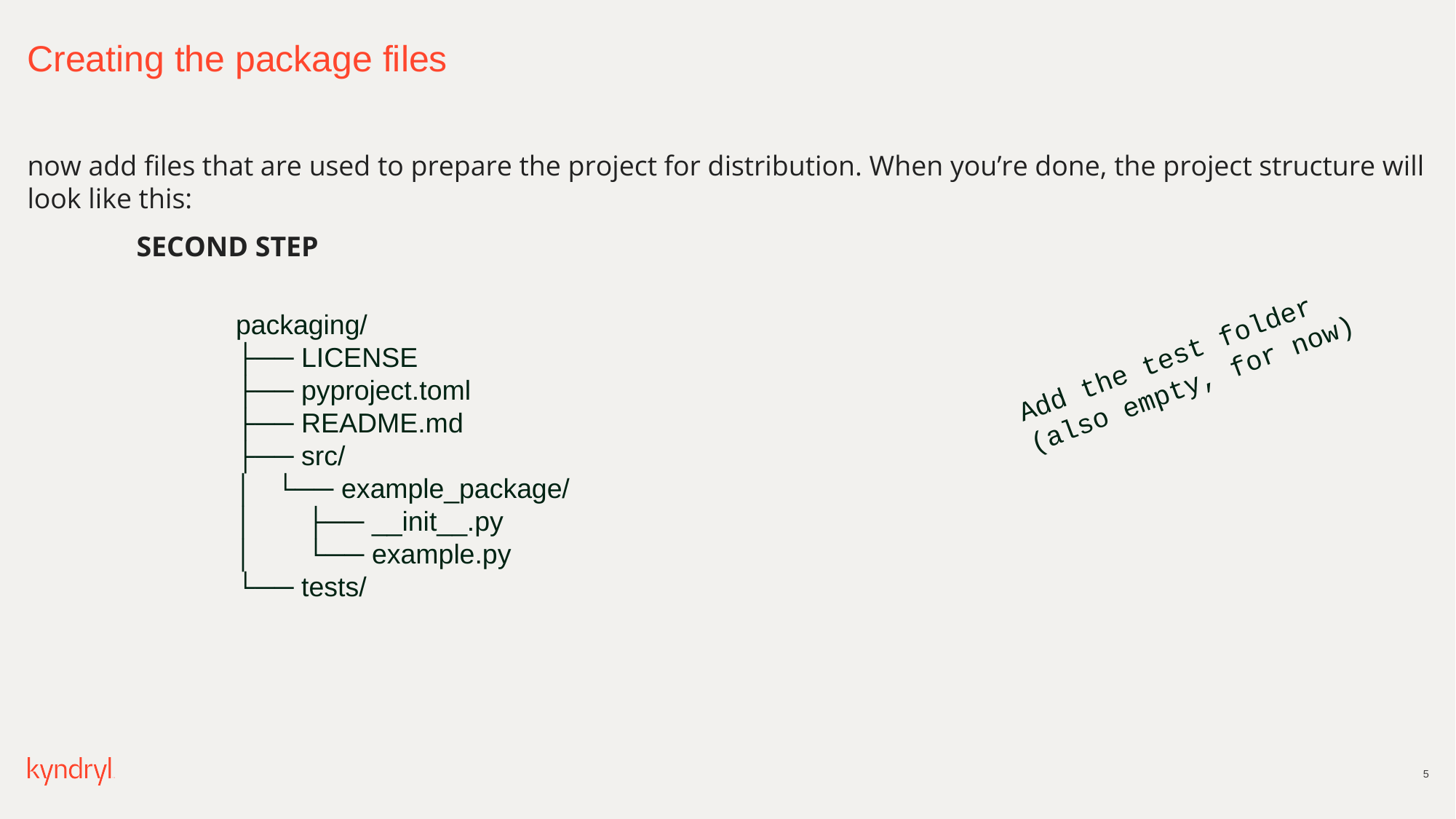

# Creating the package files
now add files that are used to prepare the project for distribution. When you’re done, the project structure will look like this:
	SECOND STEP
Add the test folder
(also empty, for now)
packaging/
├── LICENSE
├── pyproject.toml
├── README.md
├── src/
│   └── example_package/
│       ├── __init__.py
│       └── example.py
└── tests/
5